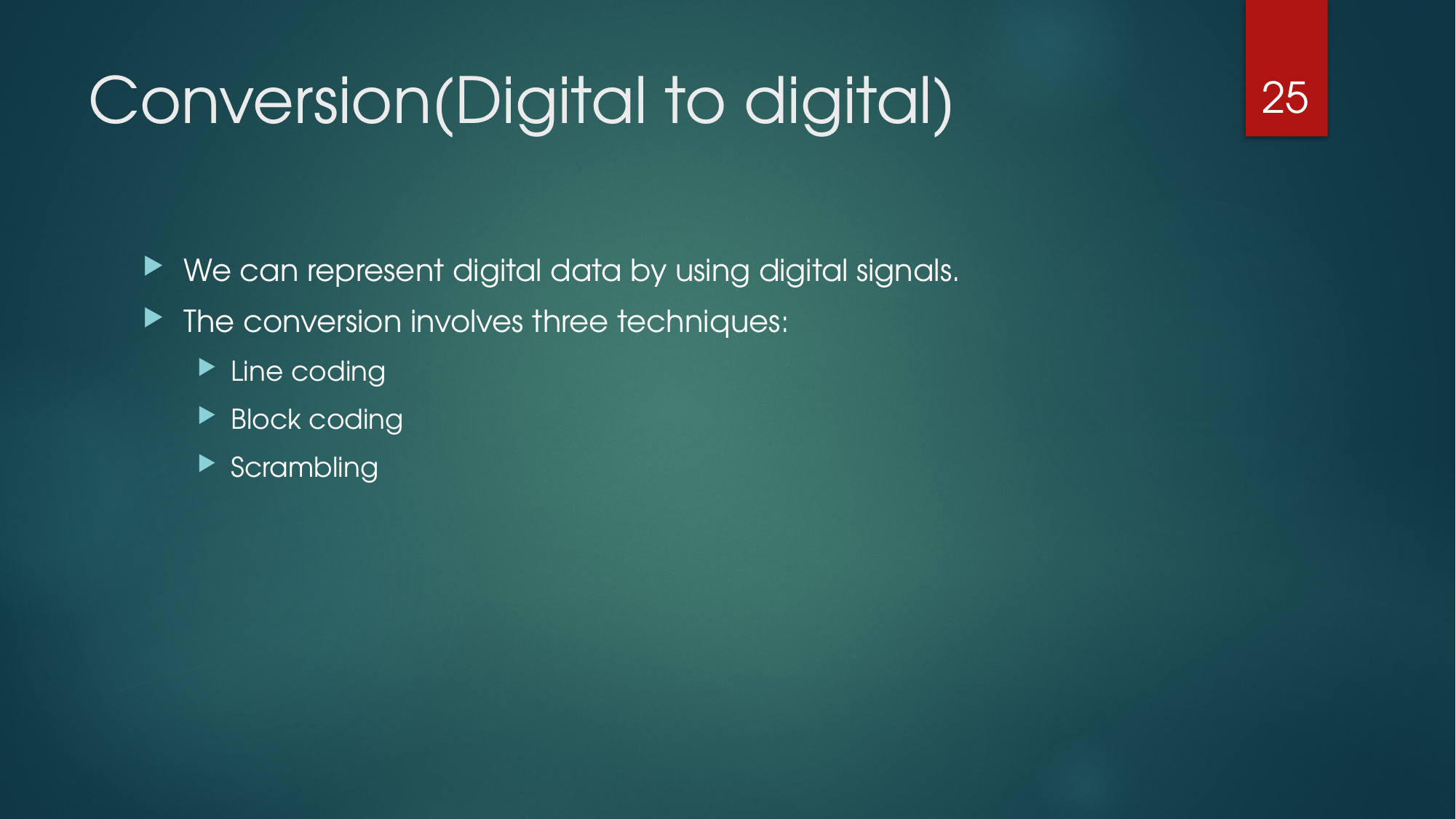

25
# Conversion(Digital to digital)
We can represent digital data by using digital signals.
The conversion involves three techniques:
Line coding
Block coding
Scrambling